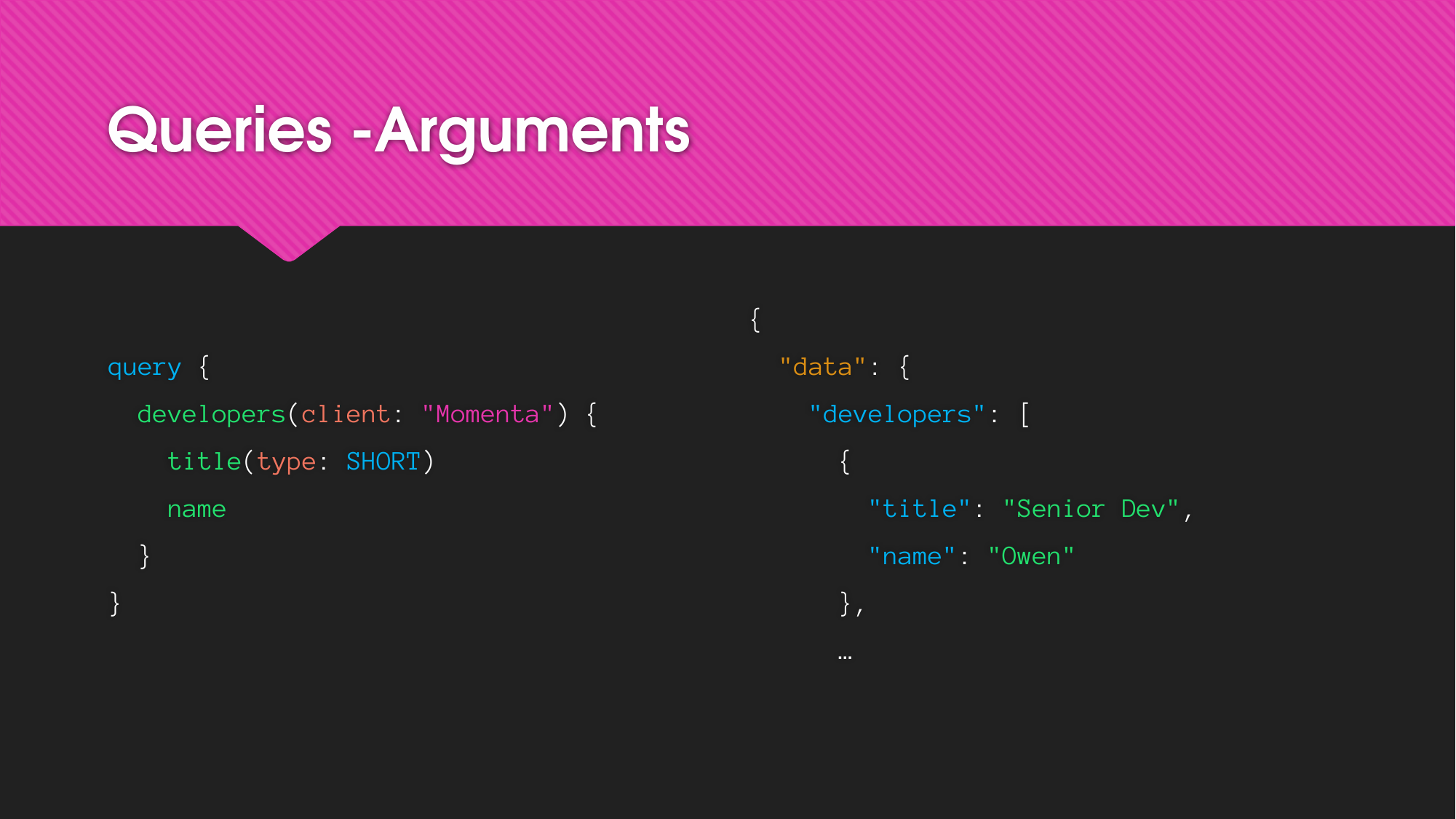

# Queries -Arguments
query {
  developers(client: "Momenta") {
    title(type: SHORT)
    name
  }
}
{
  "data": {
    "developers": [
      {
        "title": "Senior Dev",
        "name": "Owen"
      },
      …